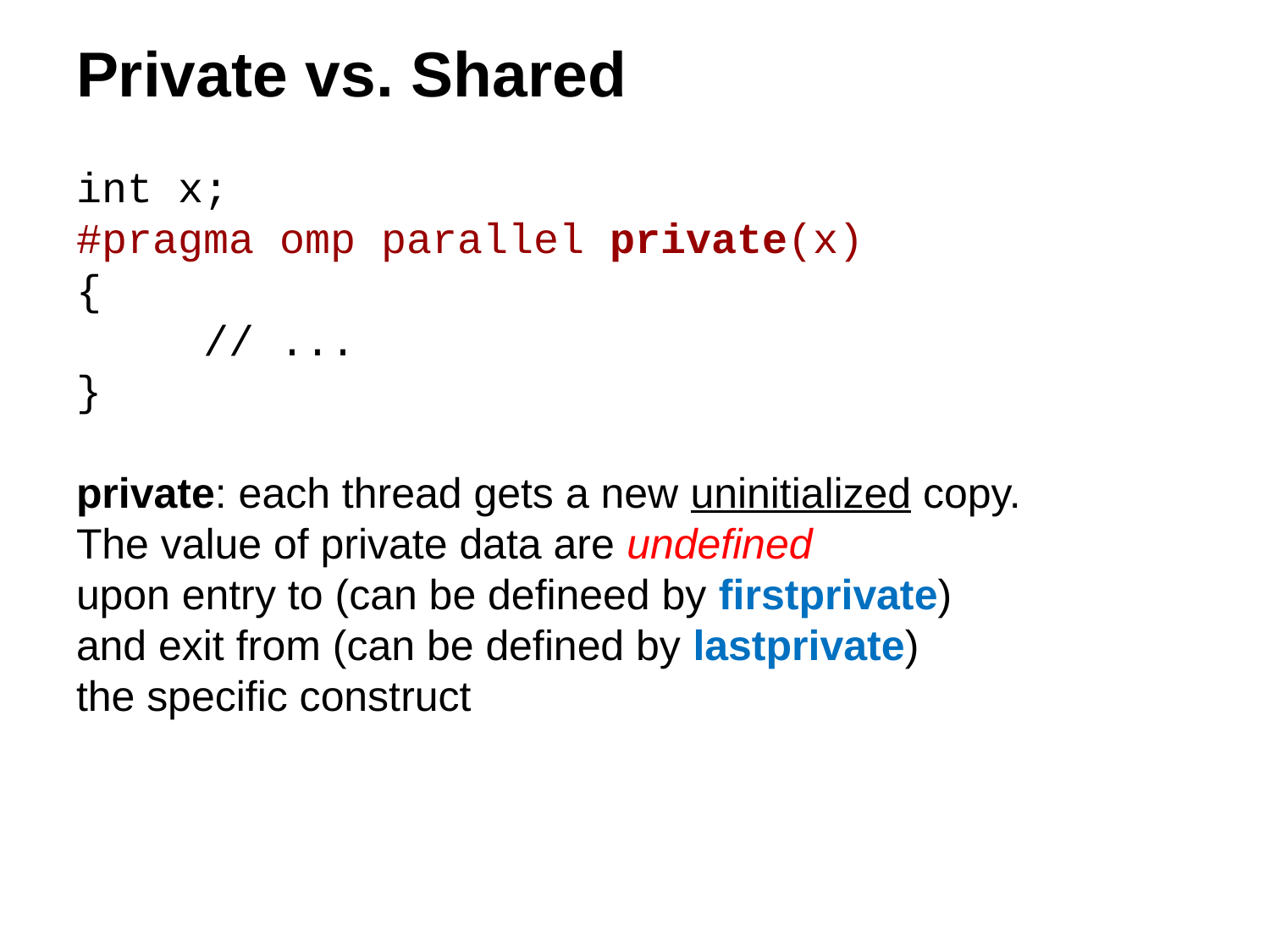

# Private vs. Shared
int x;
#pragma omp parallel private(x)
{
	// ...
}

private: each thread gets a new uninitialized copy.
The value of private data are undefined
upon entry to (can be defineed by firstprivate)
and exit from (can be defined by lastprivate)
the specific construct